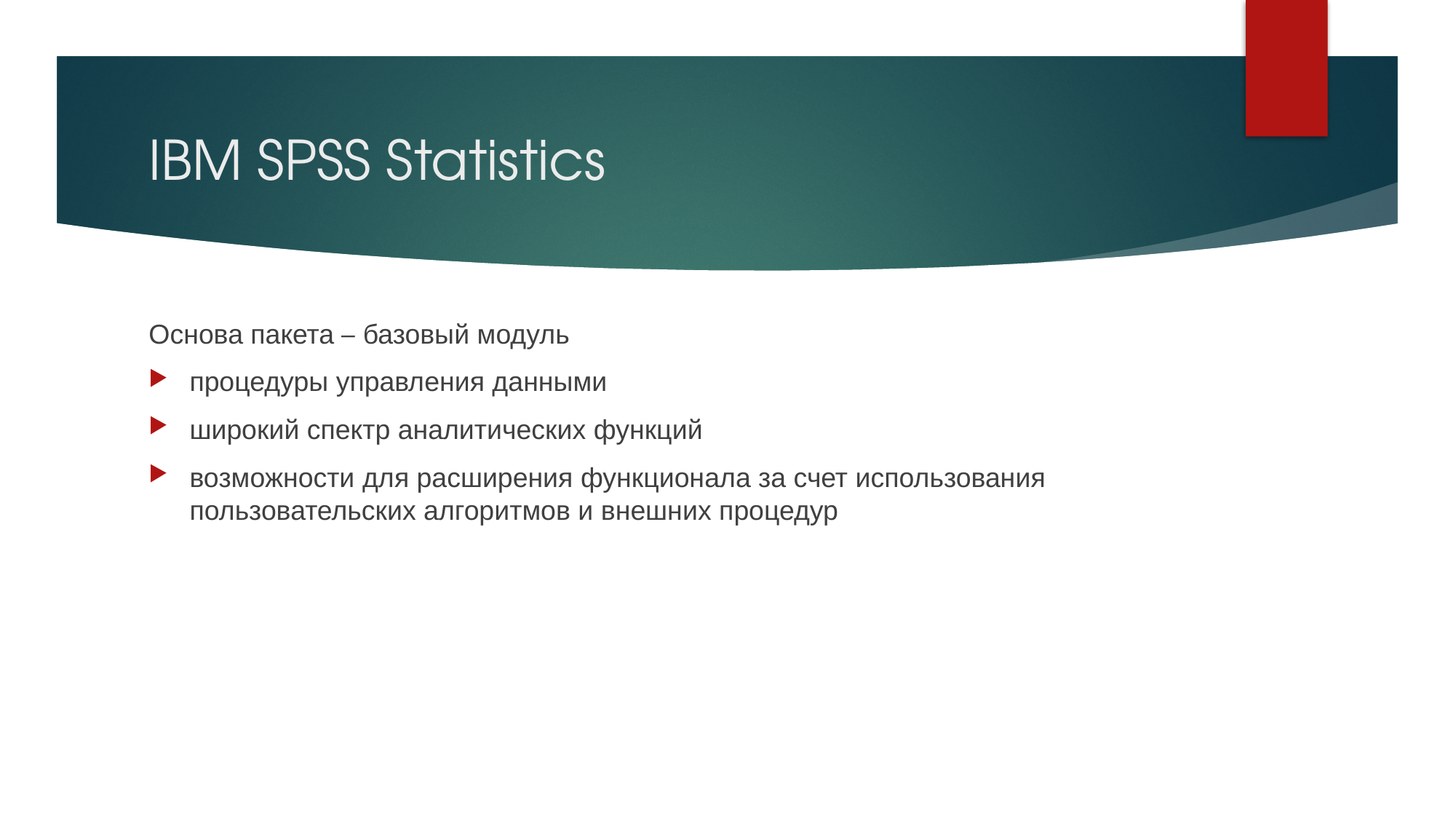

# IBM SPSS Statistics
Основа пакета – базовый модуль
процедуры управления данными
широкий спектр аналитических функций
возможности для расширения функционала за счет использования пользовательских алгоритмов и внешних процедур